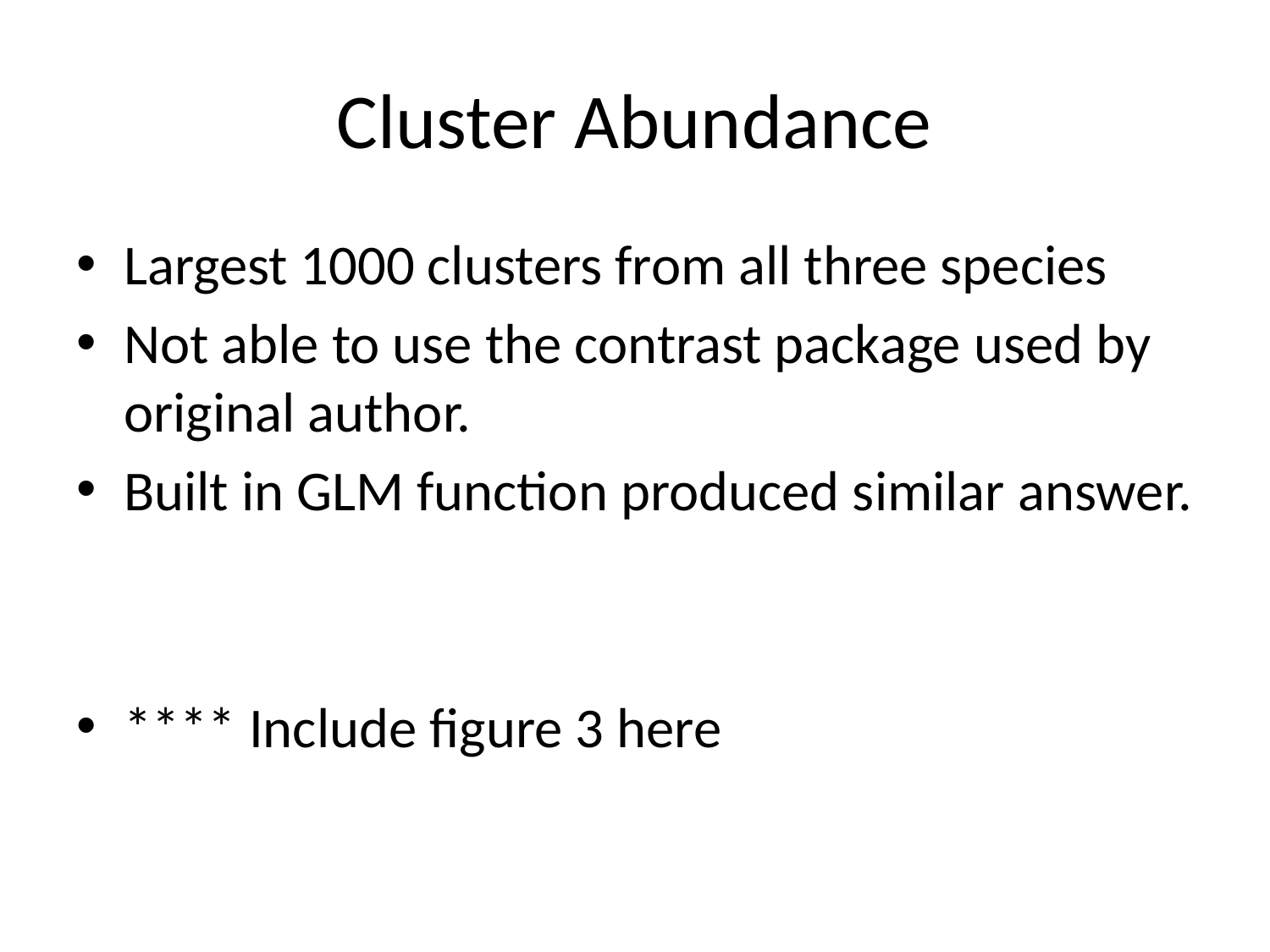

# Cluster Abundance
Largest 1000 clusters from all three species
Not able to use the contrast package used by original author.
Built in GLM function produced similar answer.

**** Include figure 3 here